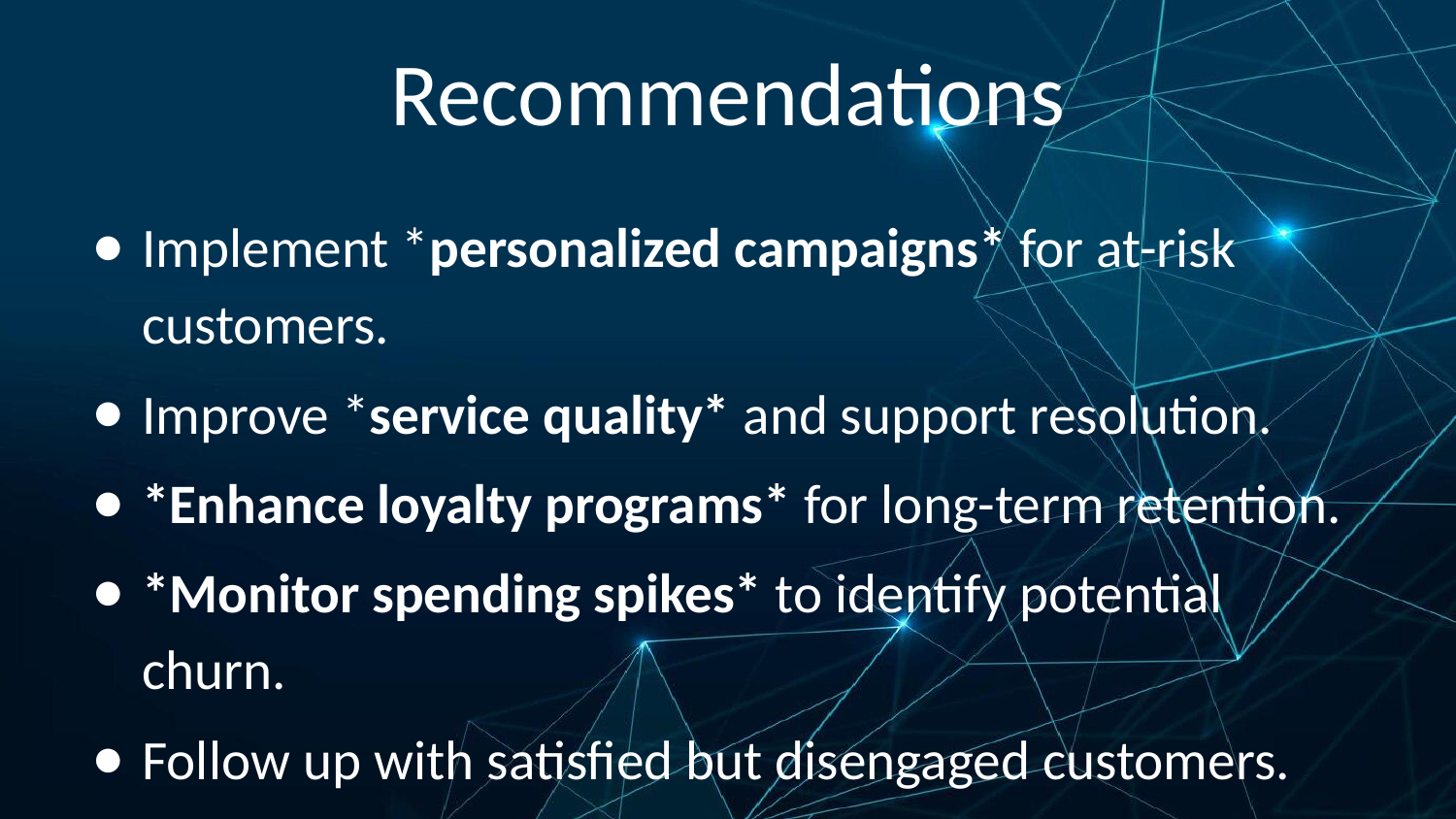

# Recommendations
Implement *personalized campaigns* for at-risk customers.
Improve *service quality* and support resolution.
*Enhance loyalty programs* for long-term retention.
*Monitor spending spikes* to identify potential churn.
Follow up with satisfied but disengaged customers.